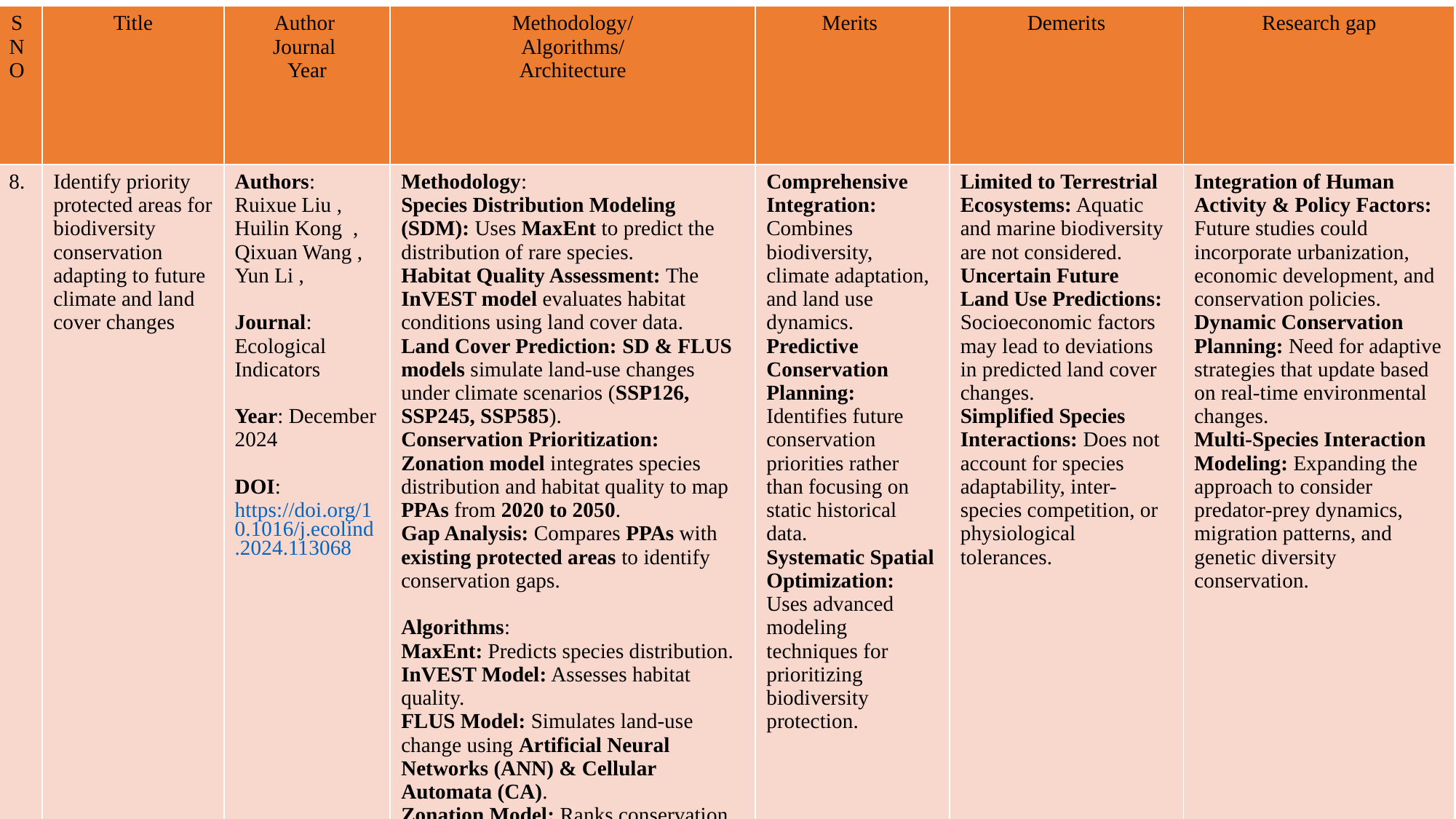

| S N O | Title | Author  Journal  Year | Methodology/ Algorithms/ Architecture | Merits | Demerits | Research gap |
| --- | --- | --- | --- | --- | --- | --- |
| 8. | Identify priority protected areas for biodiversity conservation adapting to future climate and land cover changes | Authors: Ruixue Liu , Huilin Kong  , Qixuan Wang , Yun Li , Journal: Ecological Indicators Year: December 2024 DOI: https://doi.org/10.1016/j.ecolind.2024.113068 | Methodology: Species Distribution Modeling (SDM): Uses MaxEnt to predict the distribution of rare species. Habitat Quality Assessment: The InVEST model evaluates habitat conditions using land cover data. Land Cover Prediction: SD & FLUS models simulate land-use changes under climate scenarios (SSP126, SSP245, SSP585). Conservation Prioritization: Zonation model integrates species distribution and habitat quality to map PPAs from 2020 to 2050. Gap Analysis: Compares PPAs with existing protected areas to identify conservation gaps. Algorithms: MaxEnt: Predicts species distribution. InVEST Model: Assesses habitat quality. FLUS Model: Simulates land-use change using Artificial Neural Networks (ANN) & Cellular Automata (CA). Zonation Model: Ranks conservation areas based on biodiversity value. Pearson’s Correlation: Removes highly correlated environmental variables Architecture: SDM: Predicts habitat suitability for rare species. Climate & Land Cover Integration: Models climate and land-use impacts. Habitat Quality Assessment: Evaluates degradation due to human activities. Conservation Mapping: Prioritizes key biodiversity areas for protection. | Comprehensive Integration: Combines biodiversity, climate adaptation, and land use dynamics. Predictive Conservation Planning: Identifies future conservation priorities rather than focusing on static historical data. Systematic Spatial Optimization: Uses advanced modeling techniques for prioritizing biodiversity protection. | Limited to Terrestrial Ecosystems: Aquatic and marine biodiversity are not considered. Uncertain Future Land Use Predictions: Socioeconomic factors may lead to deviations in predicted land cover changes. Simplified Species Interactions: Does not account for species adaptability, inter-species competition, or physiological tolerances. | Integration of Human Activity & Policy Factors: Future studies could incorporate urbanization, economic development, and conservation policies. Dynamic Conservation Planning: Need for adaptive strategies that update based on real-time environmental changes. Multi-Species Interaction Modeling: Expanding the approach to consider predator-prey dynamics, migration patterns, and genetic diversity conservation. |
#